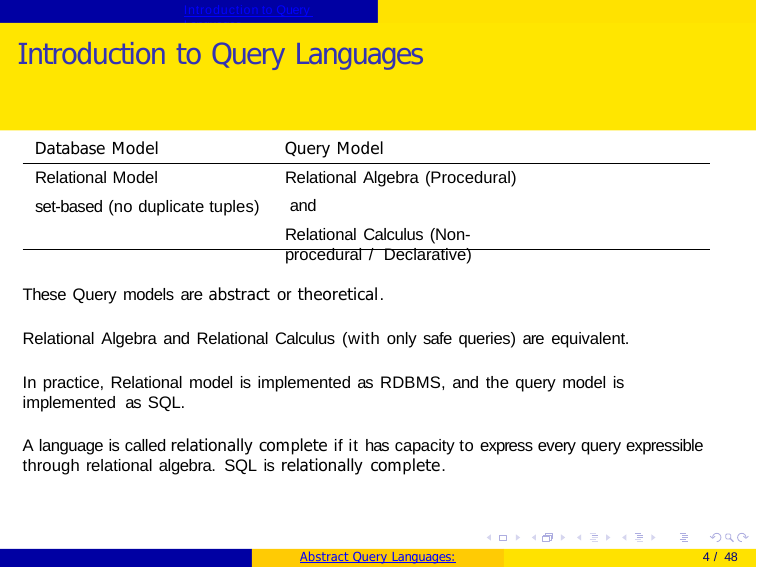

Introduction to Query Languages
# Introduction to Query Languages
Database Model
Query Model
Relational Model
set-based (no duplicate tuples)
Relational Algebra (Procedural)  and
Relational Calculus (Non-procedural / Declarative)

These Query models are abstract or theoretical.

Relational Algebra and Relational Calculus (with only safe queries) are equivalent.

In practice, Relational model is implemented as RDBMS, and the query model is implemented  as SQL.

A language is called relationally complete if it has capacity to express every query expressible  through relational algebra. SQL is relationally complete.

Abstract Query Languages:

4 / 48